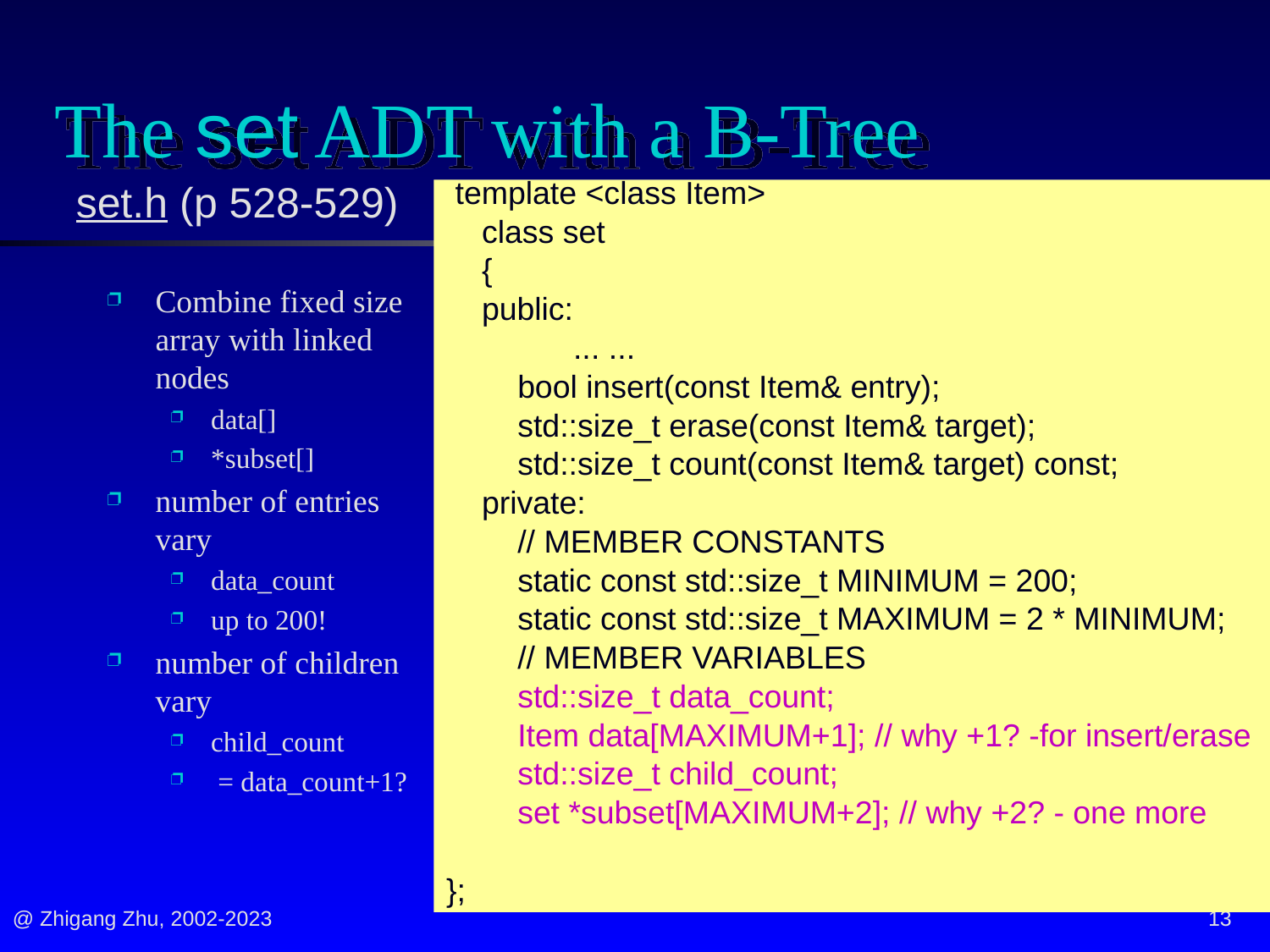

# The set ADT with a B-Tree
set.h (p 528-529)
 template <class Item>
    class set
    {
    public:
 	... ...
        bool insert(const Item& entry);
        std::size_t erase(const Item& target);
        std::size_t count(const Item& target) const;
    private:
        // MEMBER CONSTANTS
        static const std::size_t MINIMUM = 200;
        static const std::size_t MAXIMUM = 2 * MINIMUM;
        // MEMBER VARIABLES
        std::size_t data_count;
        Item data[MAXIMUM+1]; // why +1? -for insert/erase
        std::size_t child_count;
        set *subset[MAXIMUM+2]; // why +2? - one more

};
Combine fixed size array with linked nodes
data[]
*subset[]
number of entries vary
data_count
up to 200!
number of children vary
child_count
 = data_count+1?